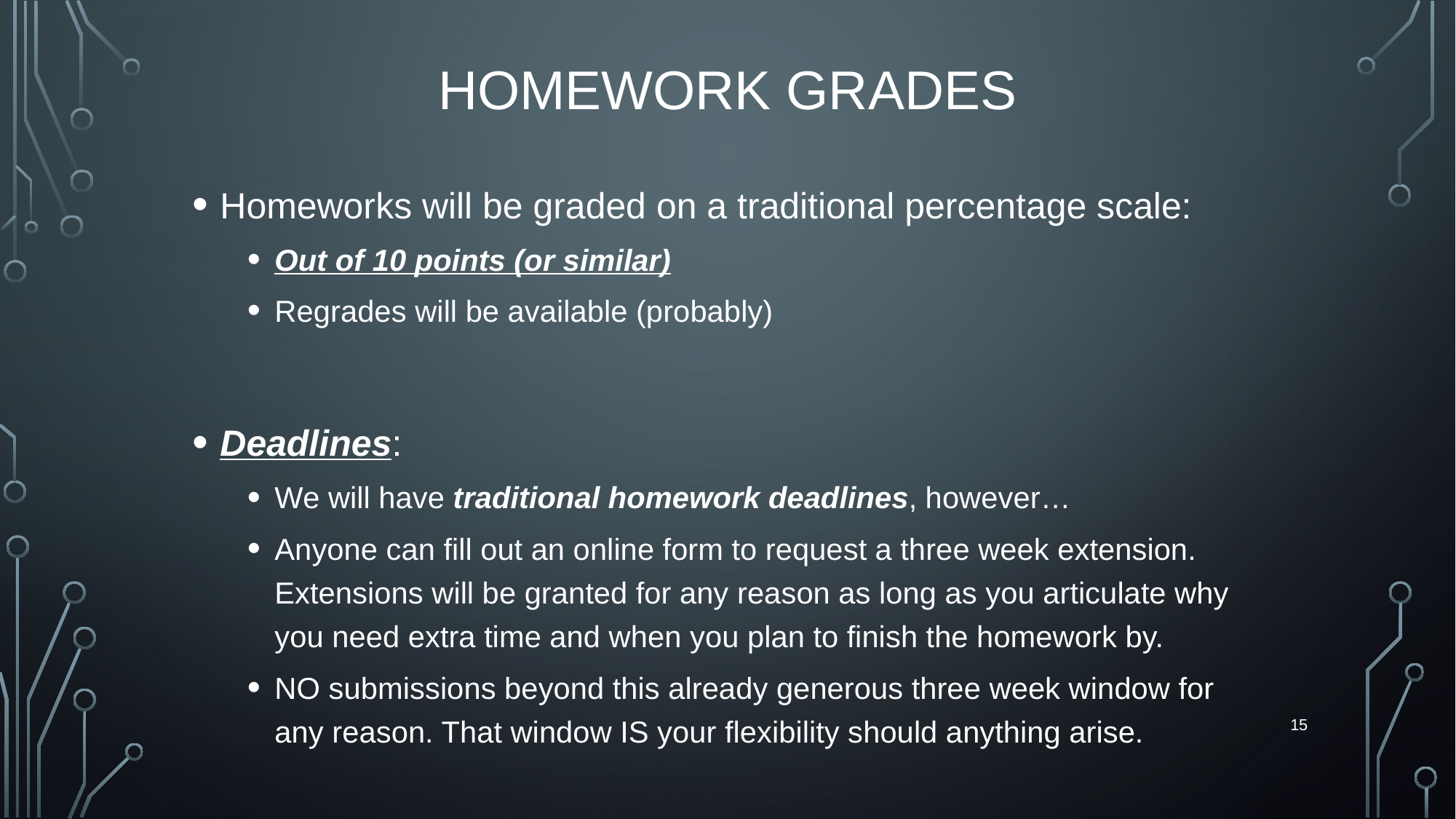

# Homework Grades
Homeworks will be graded on a traditional percentage scale:
Out of 10 points (or similar)
Regrades will be available (probably)

Deadlines:
We will have traditional homework deadlines, however…
Anyone can fill out an online form to request a three week extension. Extensions will be granted for any reason as long as you articulate why you need extra time and when you plan to finish the homework by.
NO submissions beyond this already generous three week window for any reason. That window IS your flexibility should anything arise.

15